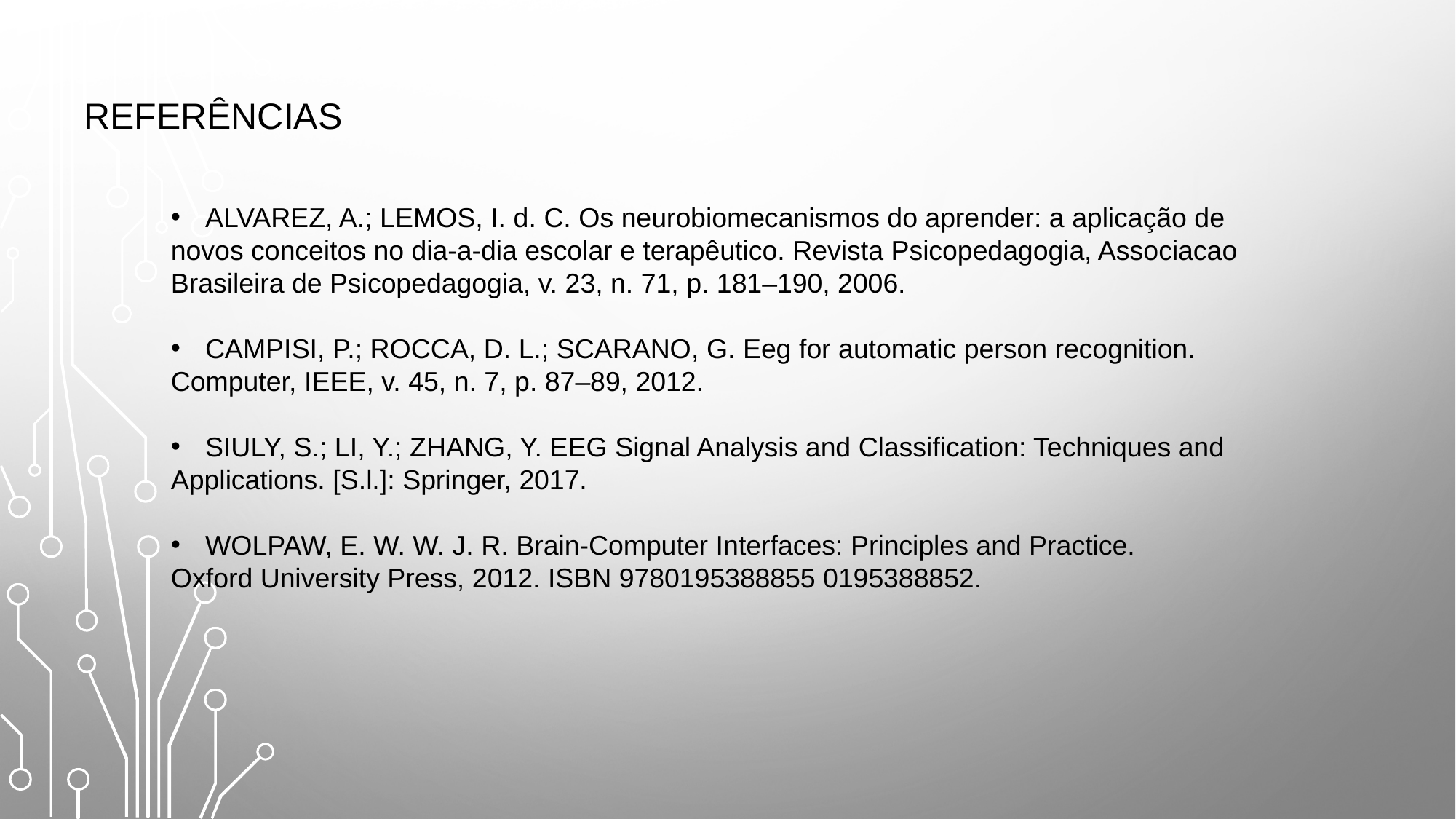

REFERÊNCIAS
ALVAREZ, A.; LEMOS, I. d. C. Os neurobiomecanismos do aprender: a aplicação de
novos conceitos no dia-a-dia escolar e terapêutico. Revista Psicopedagogia, Associacao
Brasileira de Psicopedagogia, v. 23, n. 71, p. 181–190, 2006.

CAMPISI, P.; ROCCA, D. L.; SCARANO, G. Eeg for automatic person recognition.
Computer, IEEE, v. 45, n. 7, p. 87–89, 2012.

SIULY, S.; LI, Y.; ZHANG, Y. EEG Signal Analysis and Classification: Techniques and
Applications. [S.l.]: Springer, 2017.

WOLPAW, E. W. W. J. R. Brain-Computer Interfaces: Principles and Practice.
Oxford University Press, 2012. ISBN 9780195388855 0195388852.